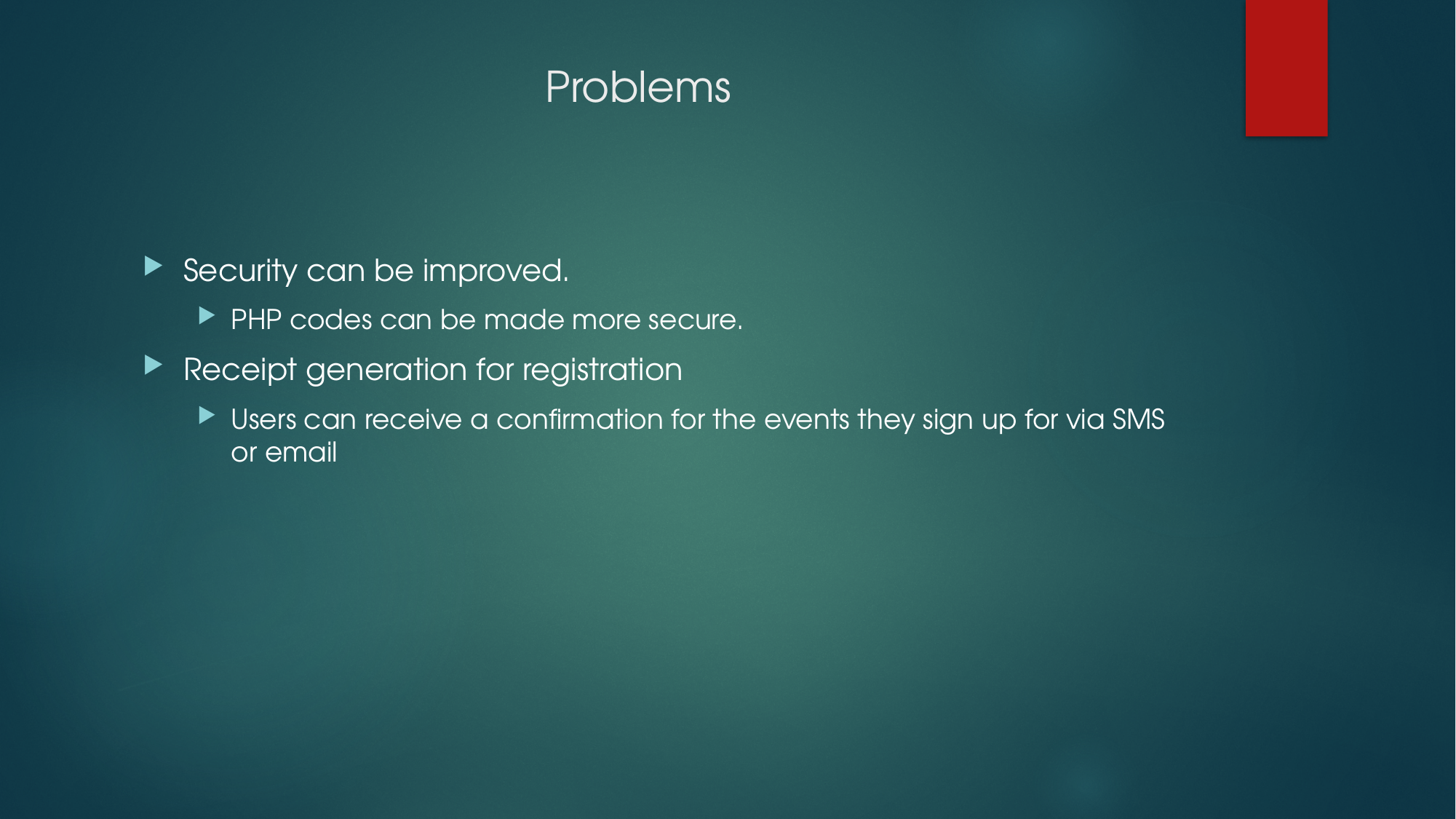

# Problems
Security can be improved.
PHP codes can be made more secure.
Receipt generation for registration
Users can receive a confirmation for the events they sign up for via SMS or email